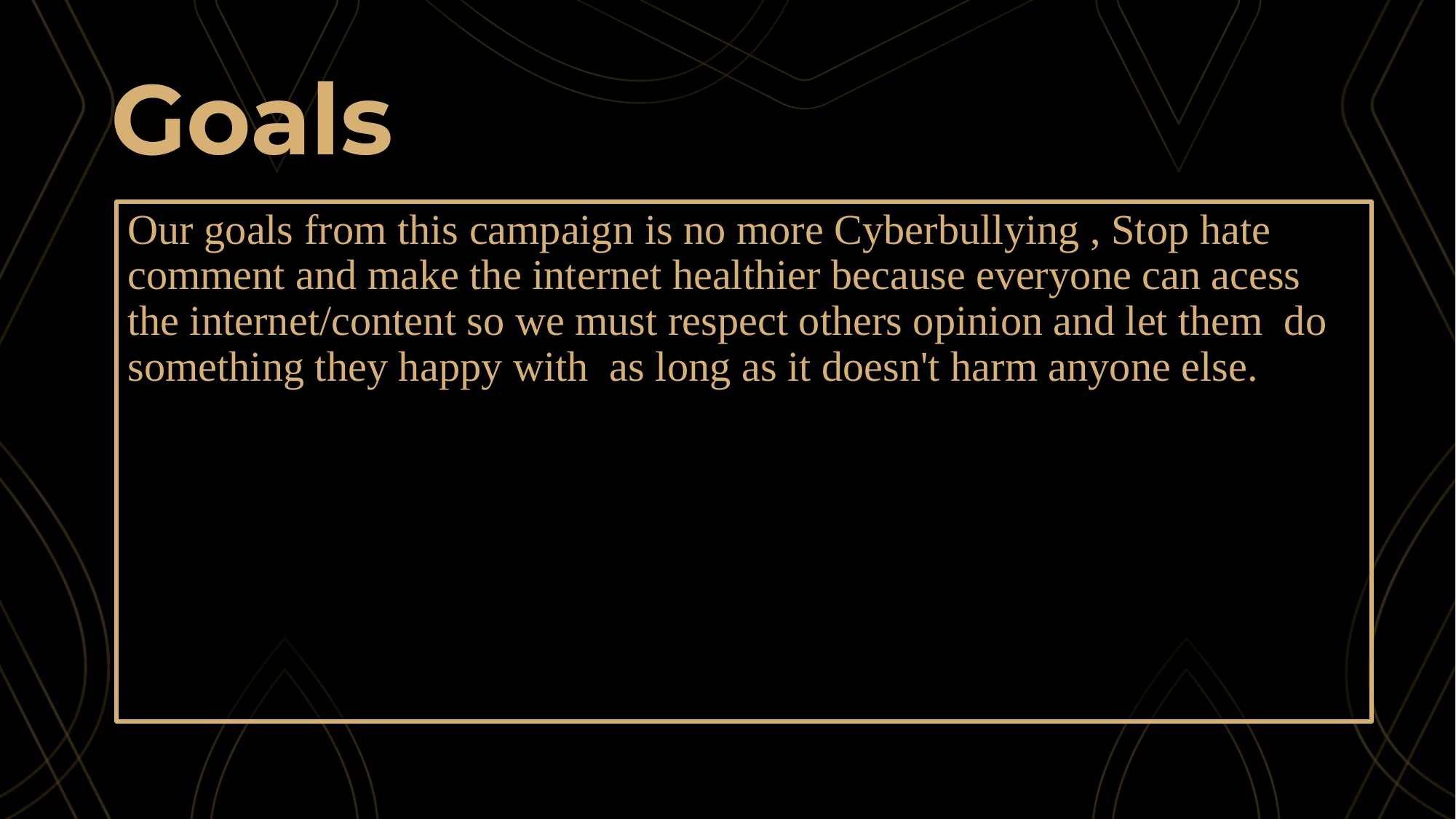

# Goals
Our goals from this campaign is no more Cyberbullying , Stop hate comment and make the internet healthier because everyone can acess the internet/content so we must respect others opinion and let them  do something they happy with  as long as it doesn't harm anyone else.